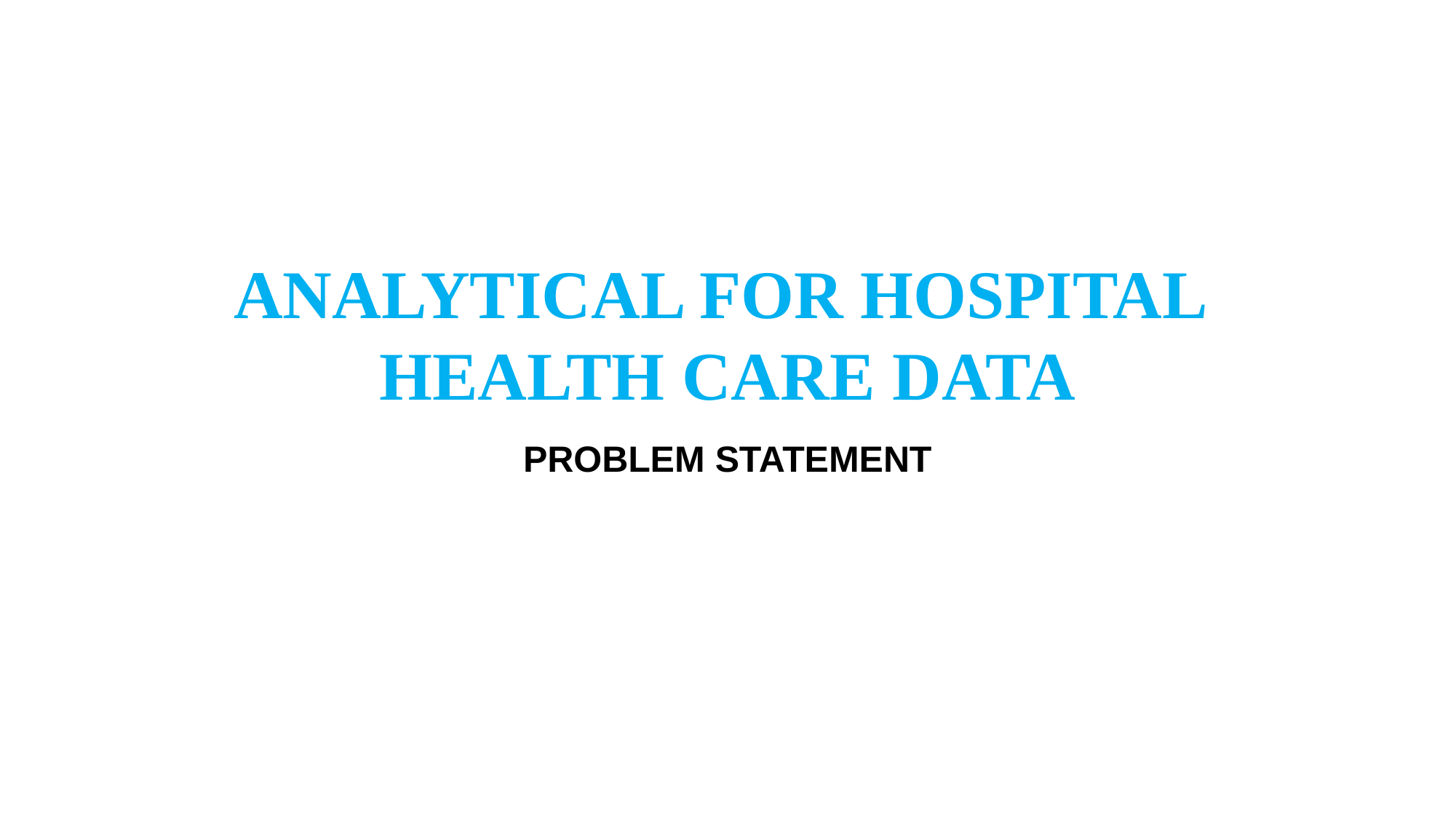

# ANALYTICAL FOR HOSPITAL  HEALTH CARE DATA
PROBLEM STATEMENT